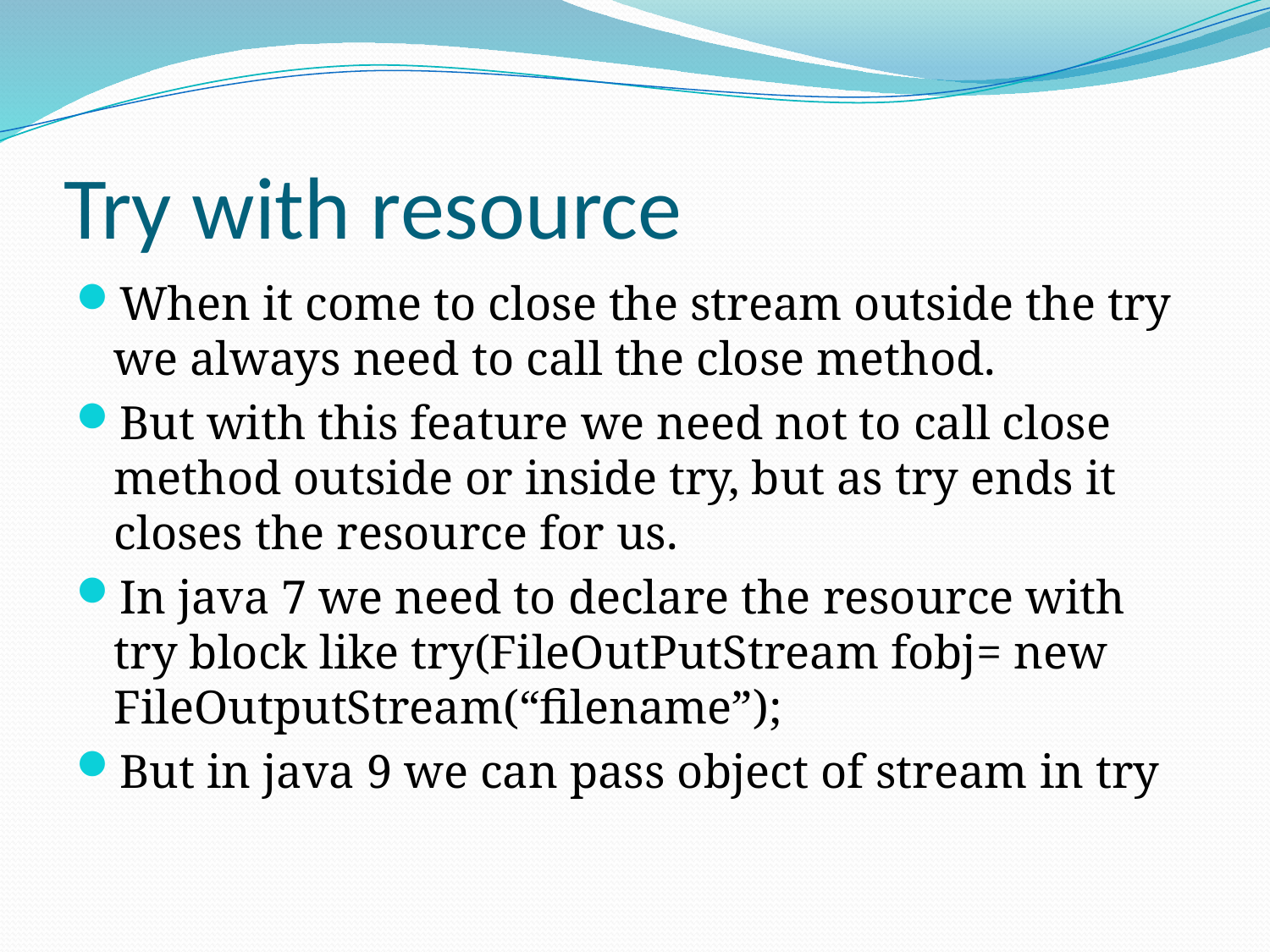

# Try with resource
When it come to close the stream outside the try we always need to call the close method.
But with this feature we need not to call close method outside or inside try, but as try ends it closes the resource for us.
In java 7 we need to declare the resource with try block like try(FileOutPutStream fobj= new FileOutputStream(“filename”);
But in java 9 we can pass object of stream in try